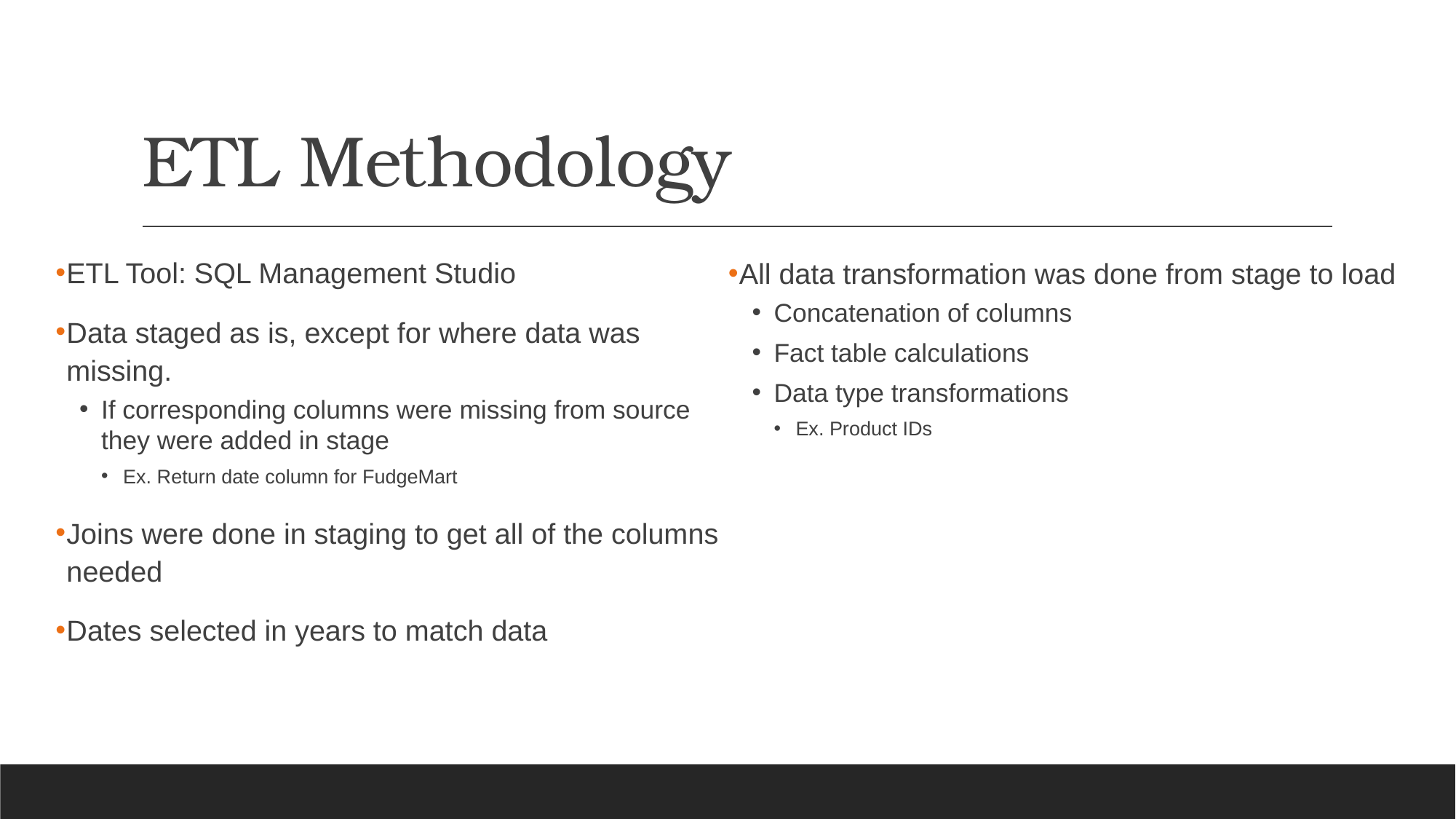

# ETL Methodology
ETL Tool: SQL Management Studio
Data staged as is, except for where data was missing.
If corresponding columns were missing from source they were added in stage
Ex. Return date column for FudgeMart
Joins were done in staging to get all of the columns needed
Dates selected in years to match data
All data transformation was done from stage to load
Concatenation of columns
Fact table calculations
Data type transformations
Ex. Product IDs